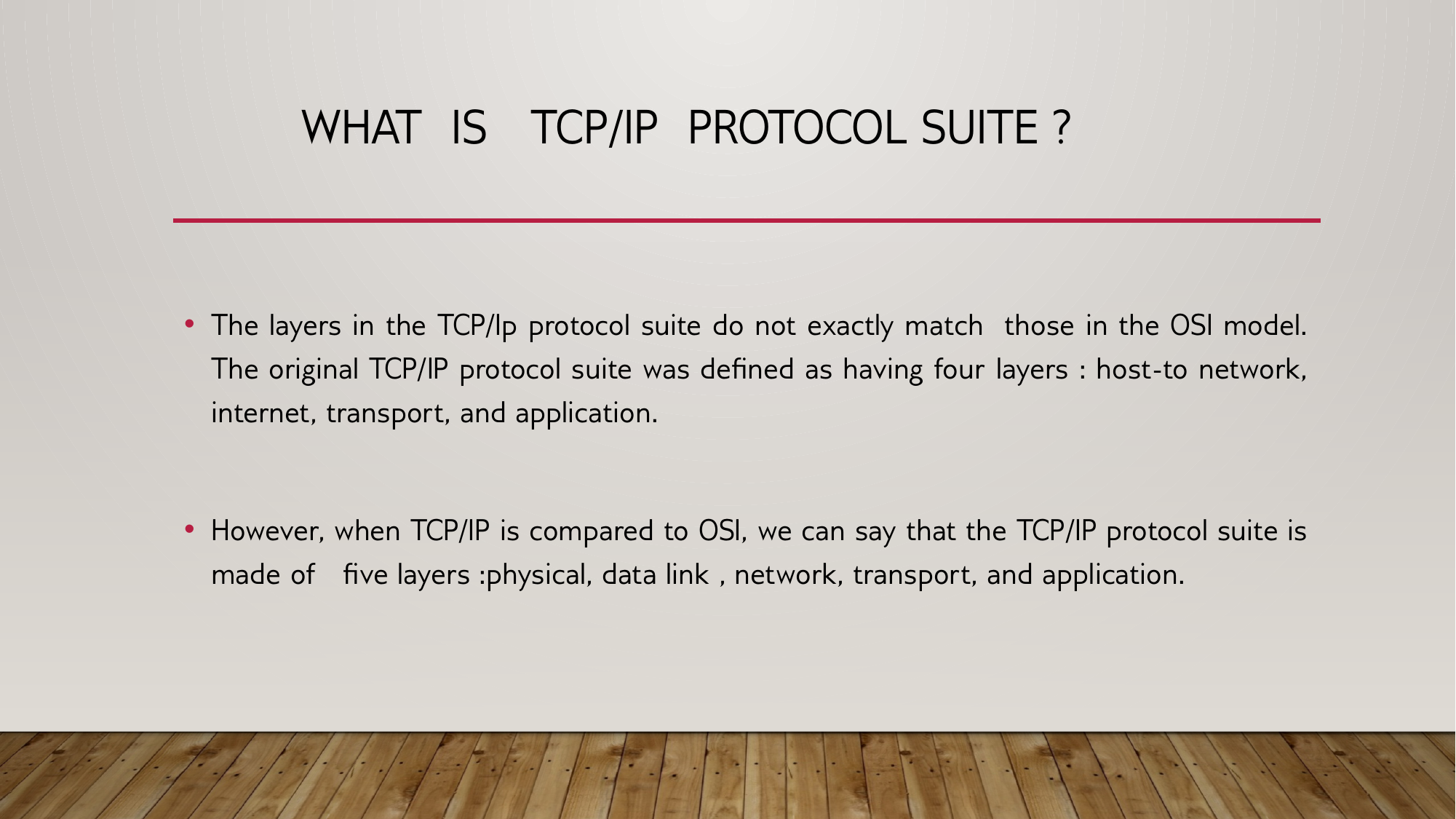

# What  is   TCP/IP  PROTOCOL SUITE ?

The layers in the TCP/Ip protocol suite do not exactly match  those in the OSI model. The original TCP/IP protocol suite was defined as having four layers : host-to network, internet, transport, and application.

However, when TCP/IP is compared to OSI, we can say that the TCP/IP protocol suite is made of   five layers :physical, data link , network, transport, and application.